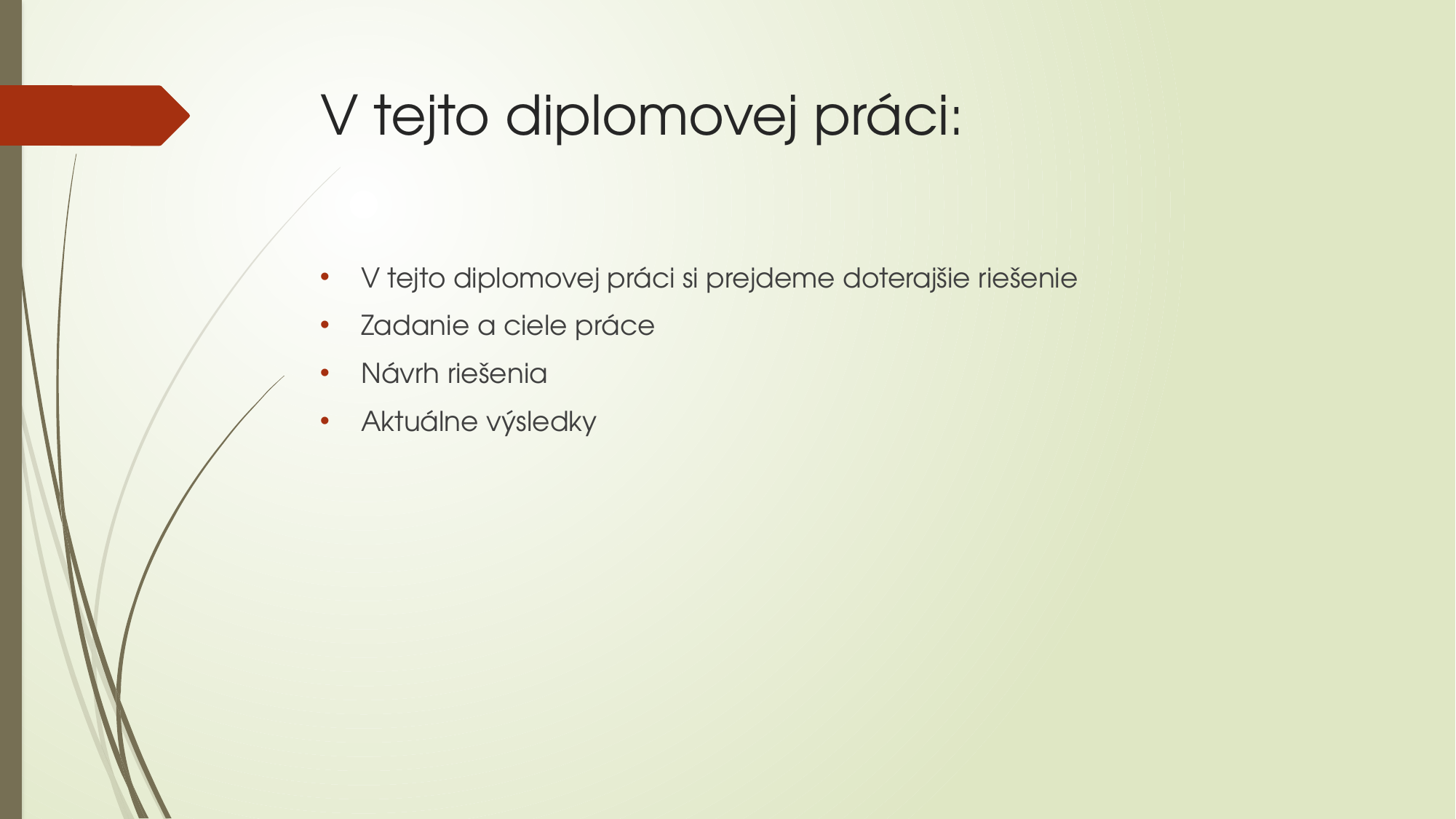

# V tejto diplomovej práci:
V tejto diplomovej práci si prejdeme doterajšie riešenie
Zadanie a ciele práce
Návrh riešenia
Aktuálne výsledky